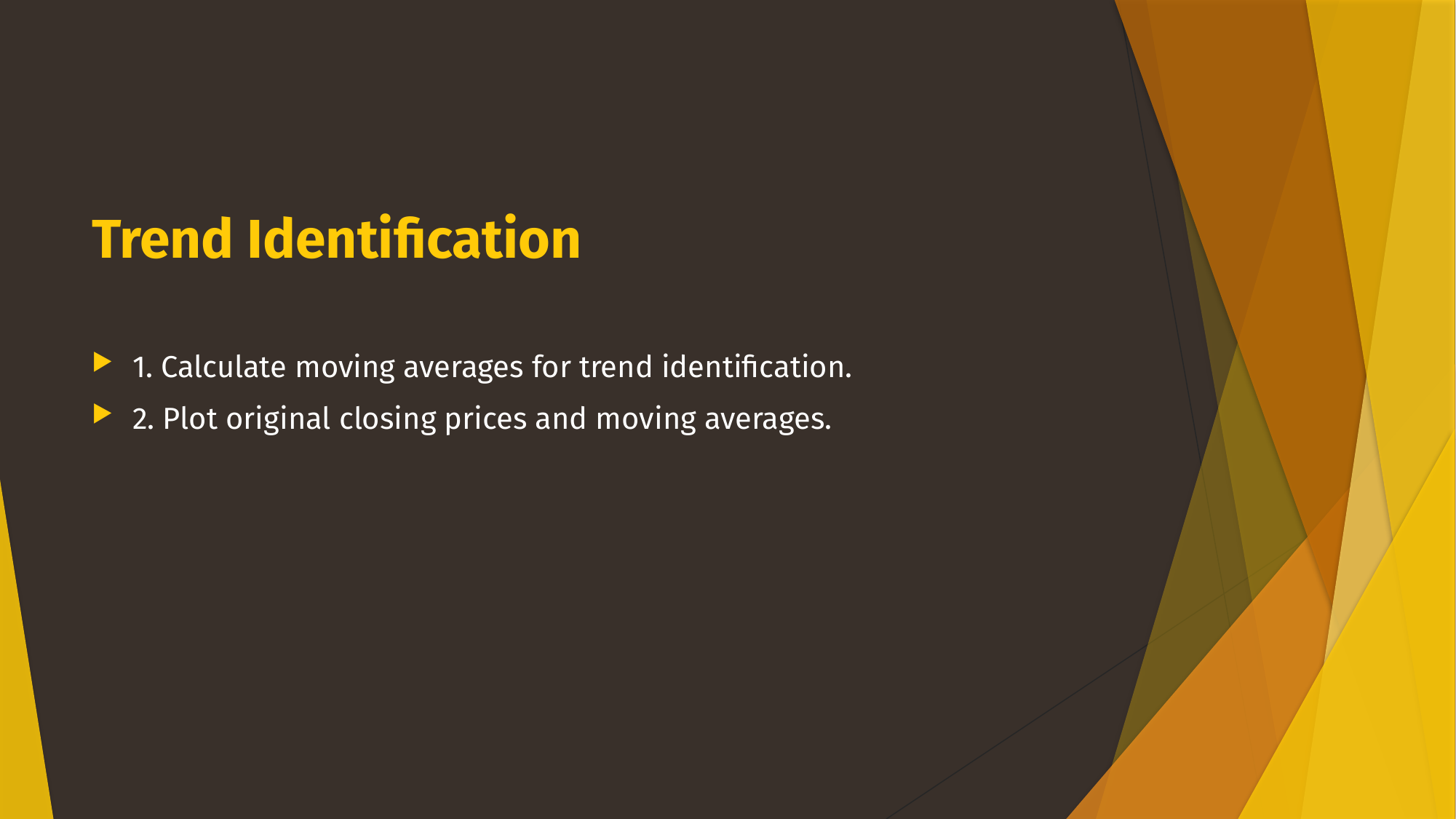

# Trend Identification
1. Calculate moving averages for trend identification.
2. Plot original closing prices and moving averages.